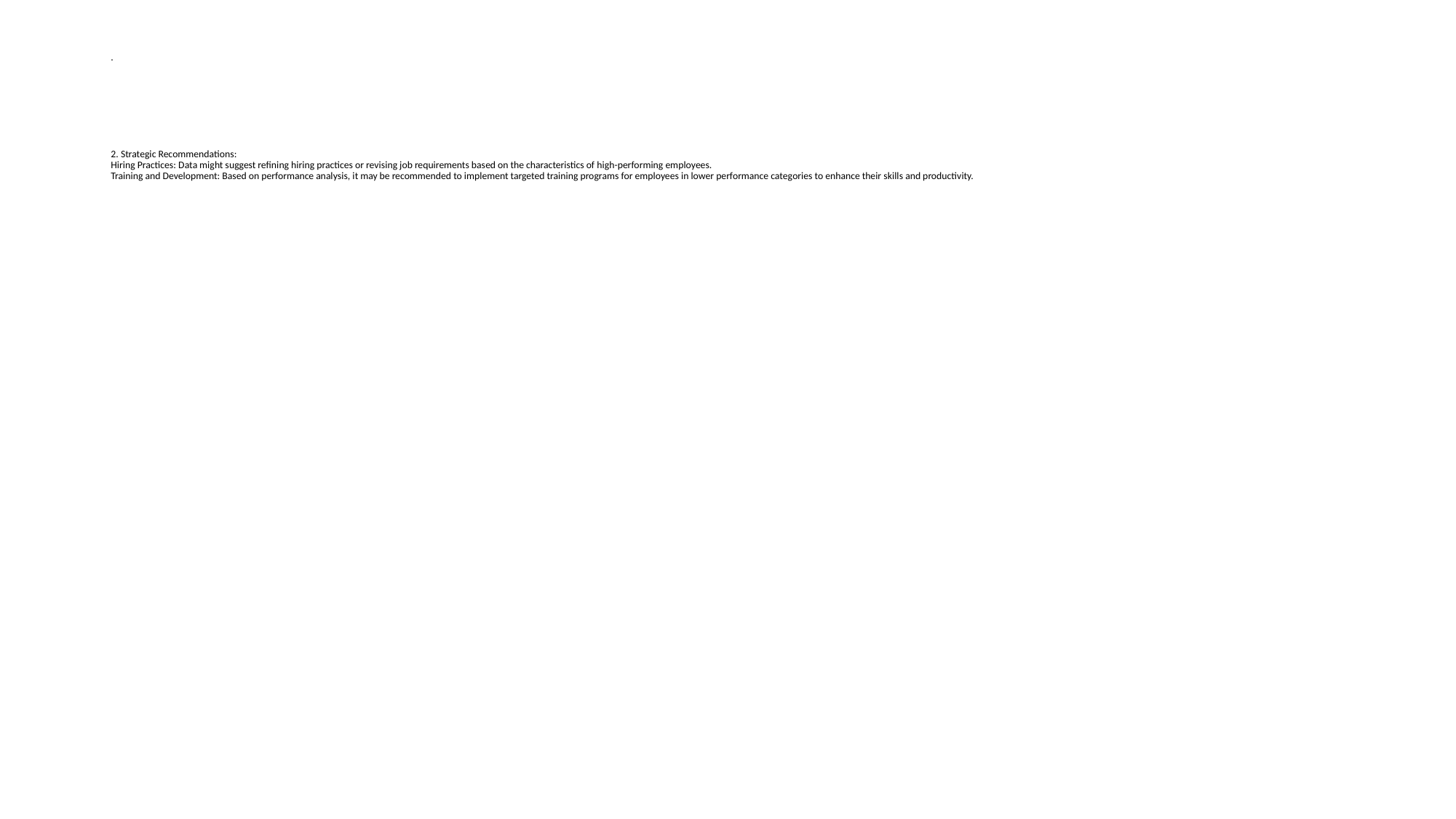

# . 2. Strategic Recommendations: Hiring Practices: Data might suggest refining hiring practices or revising job requirements based on the characteristics of high-performing employees. Training and Development: Based on performance analysis, it may be recommended to implement targeted training programs for employees in lower performance categories to enhance their skills and productivity.